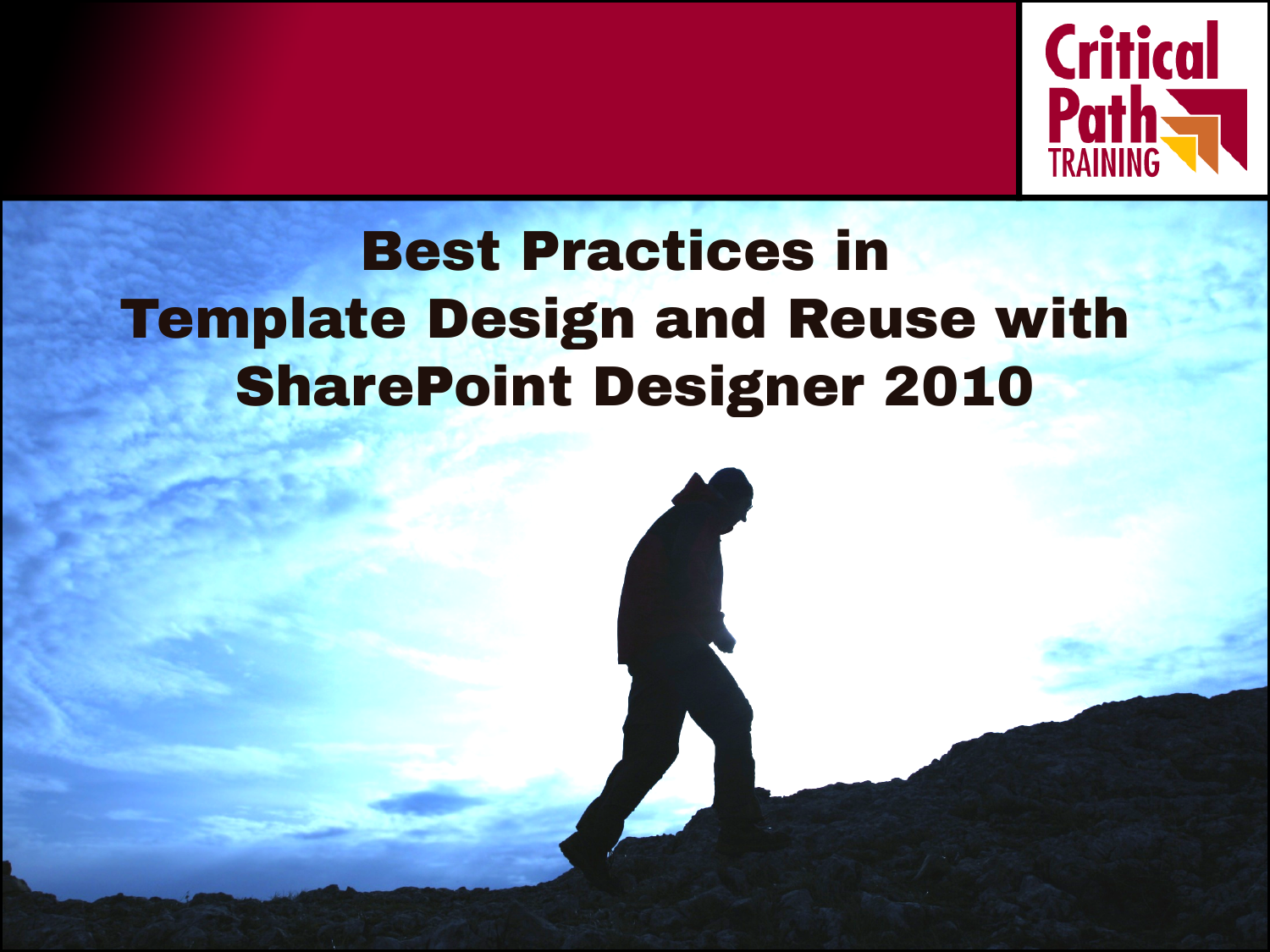

# Best Practices in Template Design and Reuse with SharePoint Designer 2010